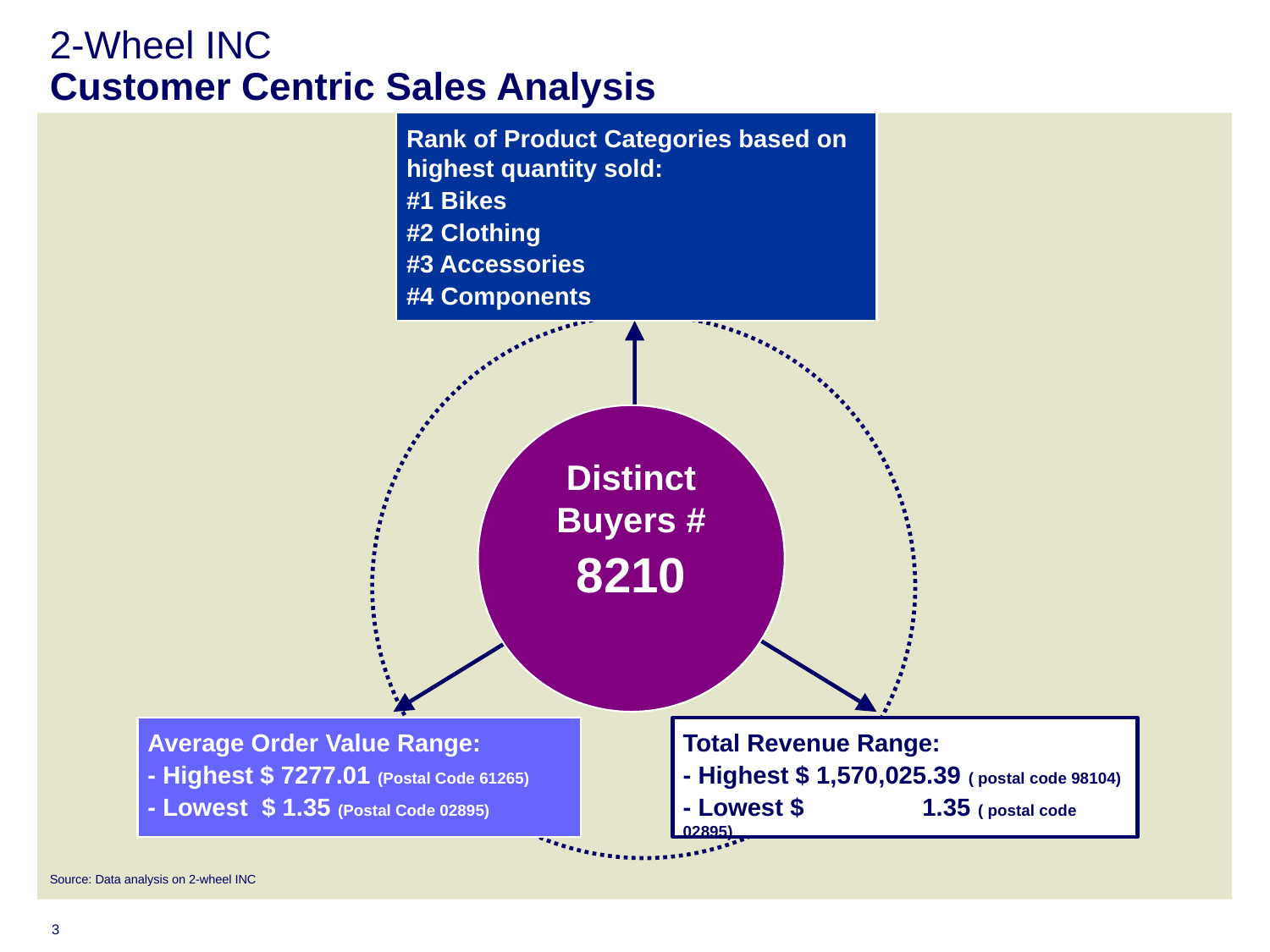

# 2-Wheel INC Customer Centric Sales Analysis

Rank of Product Categories based on highest quantity sold:
#1 Bikes
#2 Clothing
#3 Accessories
#4 Components

Distinct Buyers #
8210

Average Order Value Range:
- Highest $ 7277.01 (Postal Code 61265)
- Lowest  $ 1.35 (Postal Code 02895)
Total Revenue Range:
- Highest $ 1,570,025.39 ( postal code 98104)
- Lowest $                 1.35 ( postal code 02895)
Source: Data analysis on 2-wheel INC
3